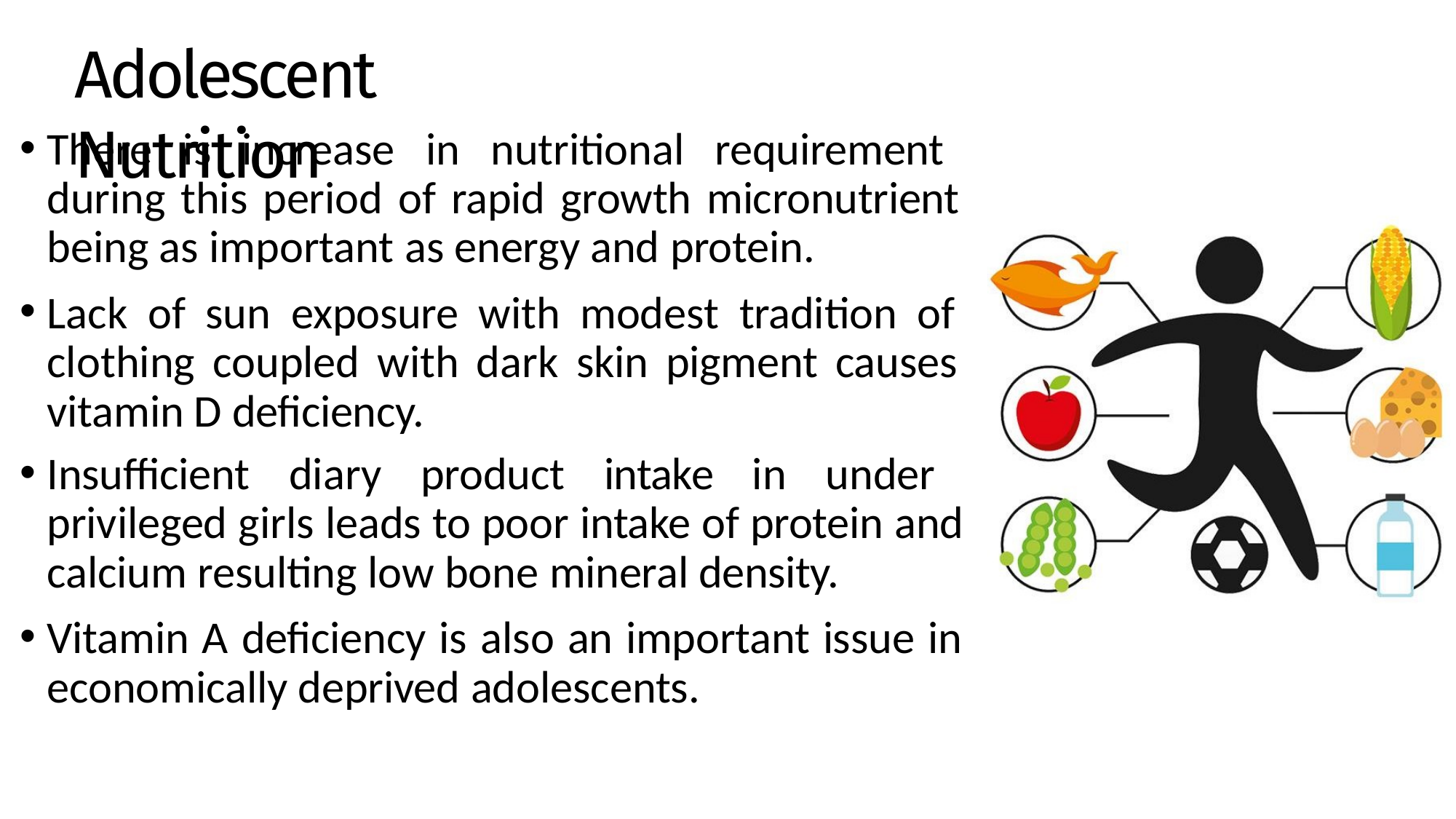

# Adolescent Nutrition
There is increase in nutritional requirement  during this period of rapid growth micronutrient  being as important as energy and protein.
Lack of sun exposure with modest tradition of  clothing coupled with dark skin pigment causes  vitamin D deficiency.
Insufficient diary product intake in under  privileged girls leads to poor intake of protein and  calcium resulting low bone mineral density.
Vitamin A deficiency is also an important issue in  economically deprived adolescents.